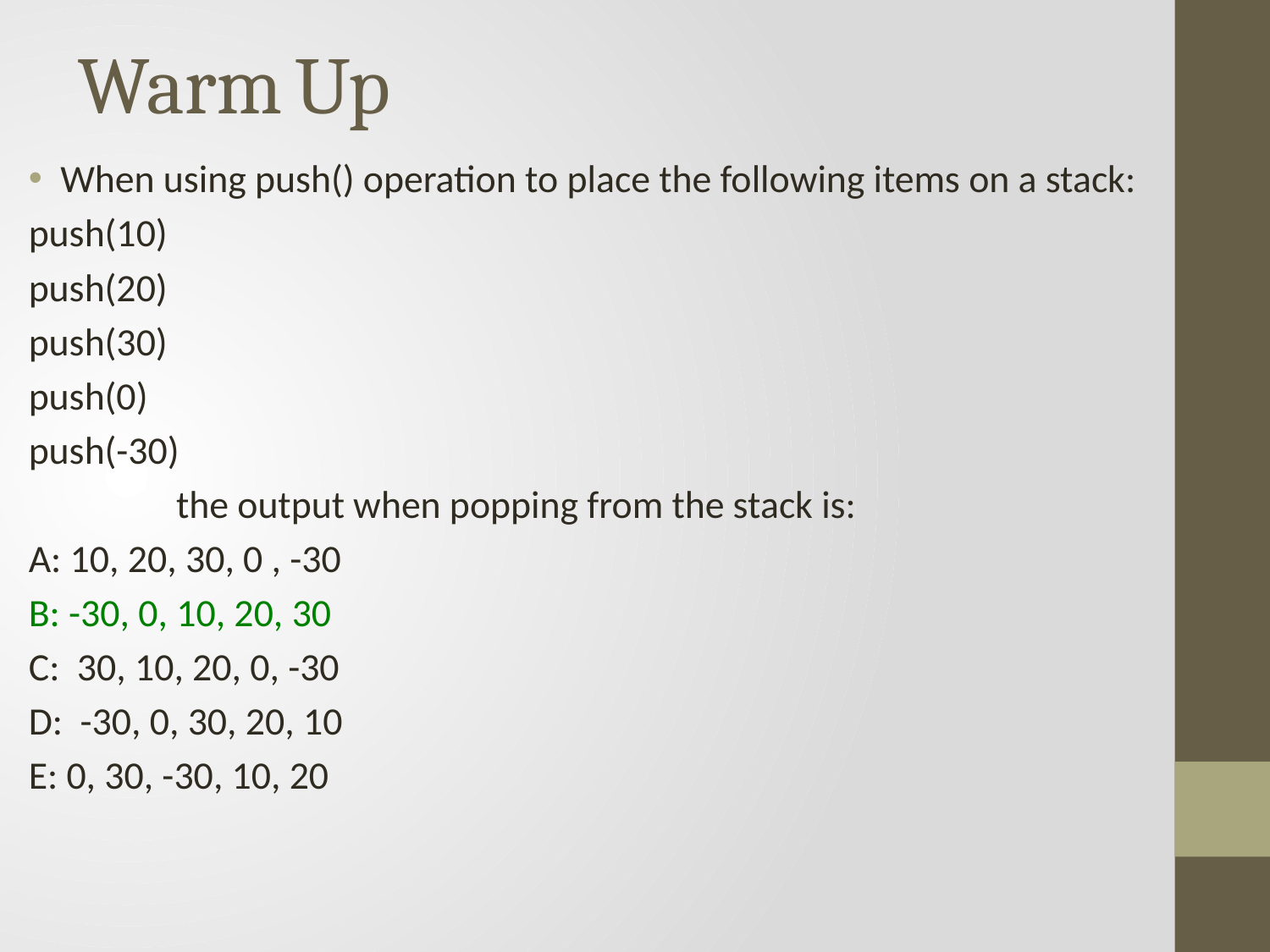

# Warm Up
When using push() operation to place the following items on a stack:
push(10)
push(20)
push(30)
push(0)
push(-30)
                 the output when popping from the stack is:
A: 10, 20, 30, 0 , -30
B: -30, 0, 10, 20, 30
C:  30, 10, 20, 0, -30
D:  -30, 0, 30, 20, 10
E: 0, 30, -30, 10, 20